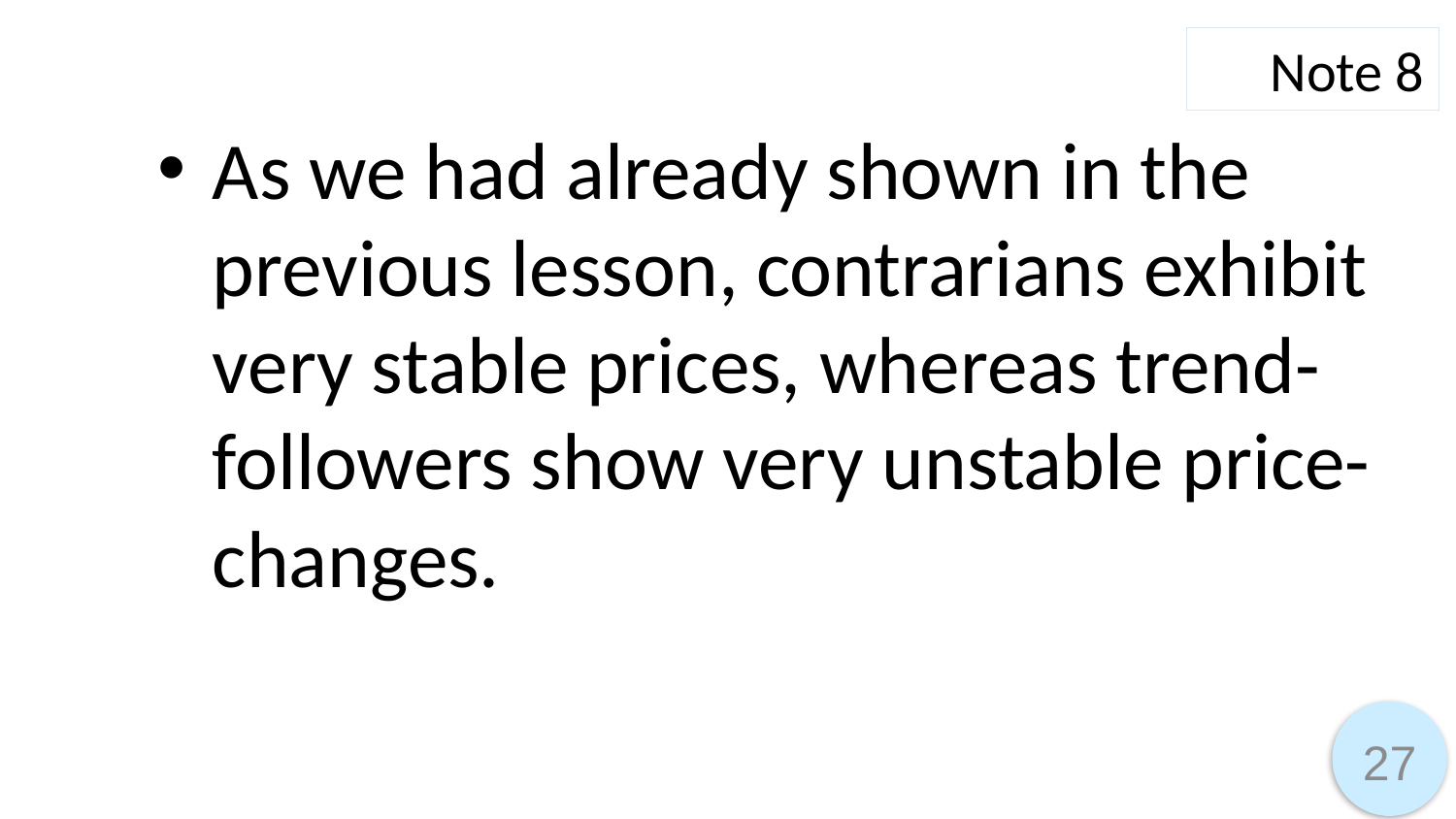

Note 8
As we had already shown in the previous lesson, contrarians exhibit very stable prices, whereas trend-followers show very unstable price-changes.
27